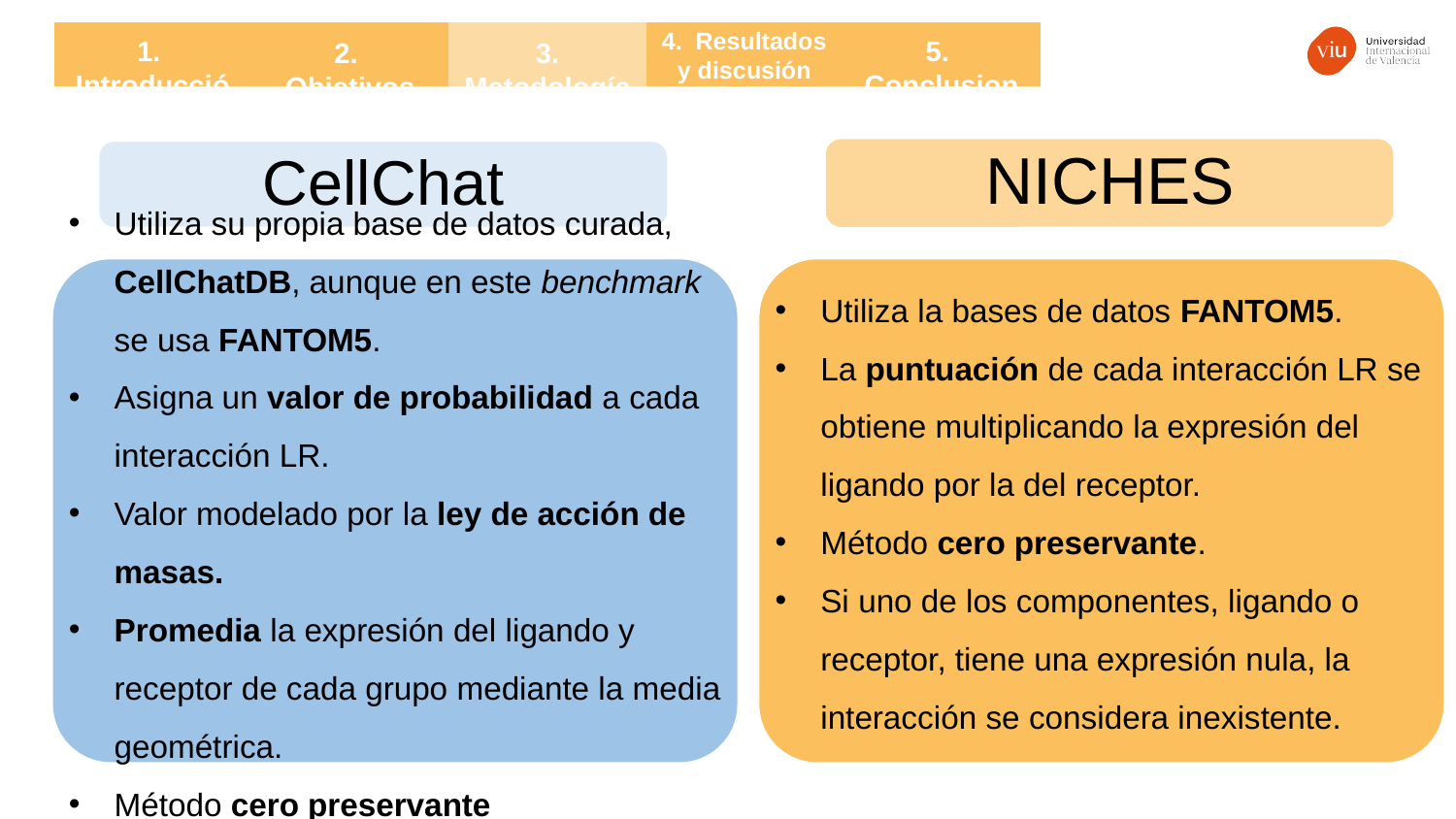

4.  Resultados y discusión

5.  Conclusiones
1.  Introducción
2.  Objetivos
3. Metodología

NICHES

# CellChat

Utiliza su propia base de datos curada, CellChatDB, aunque en este benchmark  se usa FANTOM5.
Asigna un valor de probabilidad a cada interacción LR.
Valor modelado por la ley de acción de masas.
Promedia la expresión del ligando y receptor de cada grupo mediante la media geométrica.
Método cero preservante
Utiliza la bases de datos FANTOM5.
La puntuación de cada interacción LR se obtiene multiplicando la expresión del ligando por la del receptor.
Método cero preservante.
Si uno de los componentes, ligando o receptor, tiene una expresión nula, la interacción se considera inexistente.